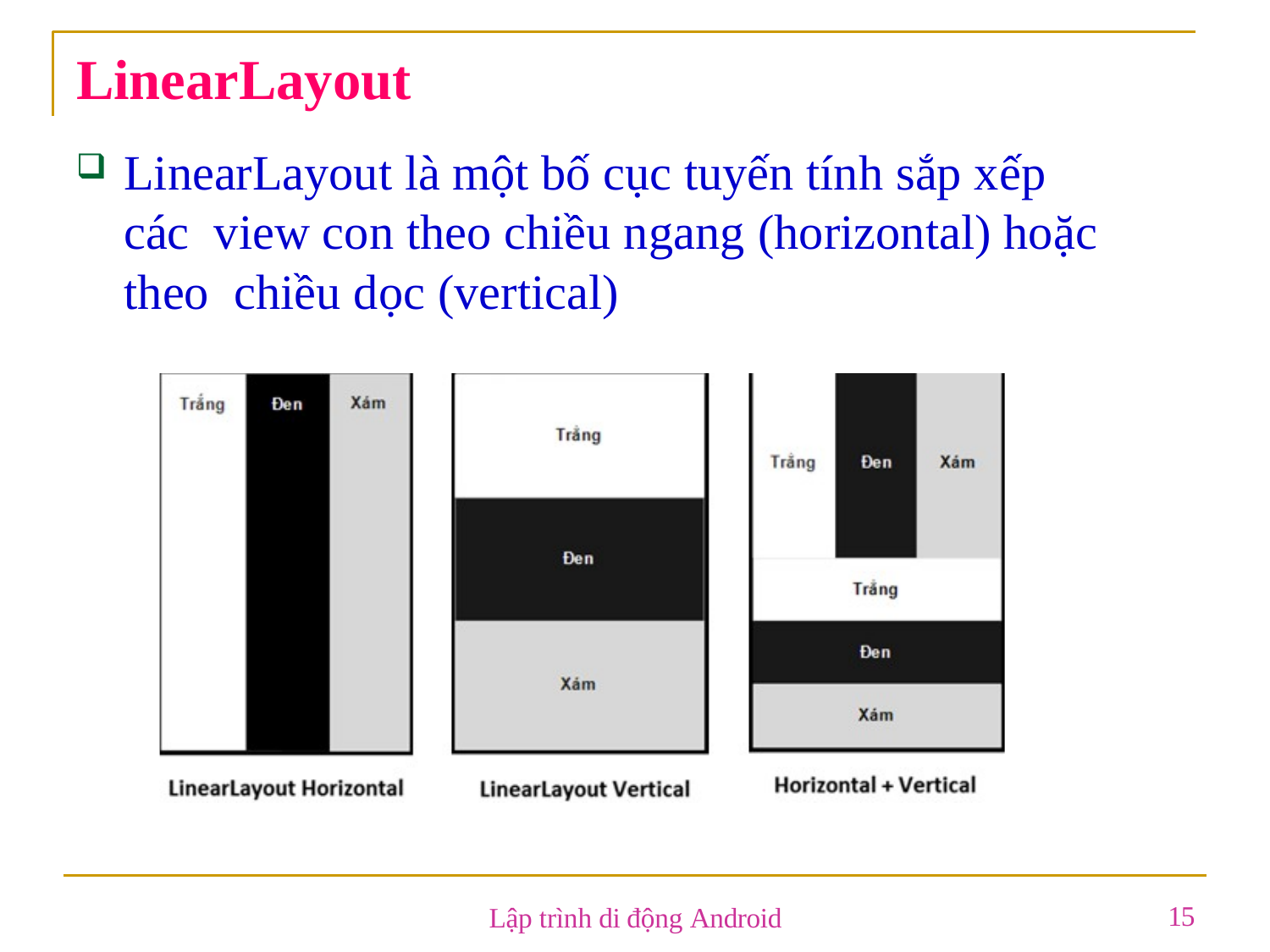

# LinearLayout
LinearLayout là một bố cục tuyến tính sắp xếp các  view con theo chiều ngang (horizontal) hoặc theo  chiều dọc (vertical)

15
Lập trình di động Android